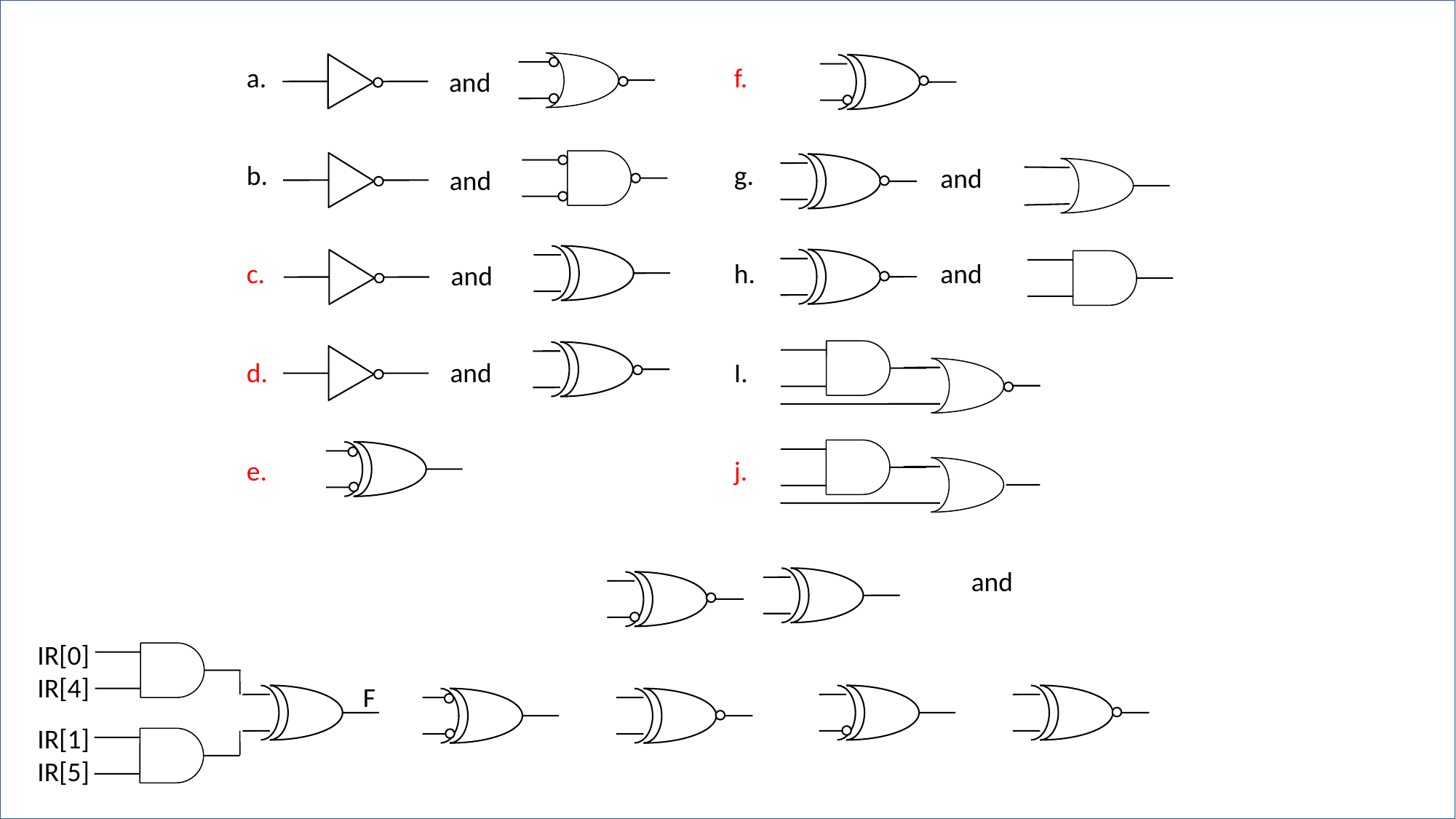

a.

b.

c.

d.

e.
f.

g.

h.

I.

j.

and

and
and

and
and

and

and

IR[0]
IR[4]

IR[1]
IR[5]

F